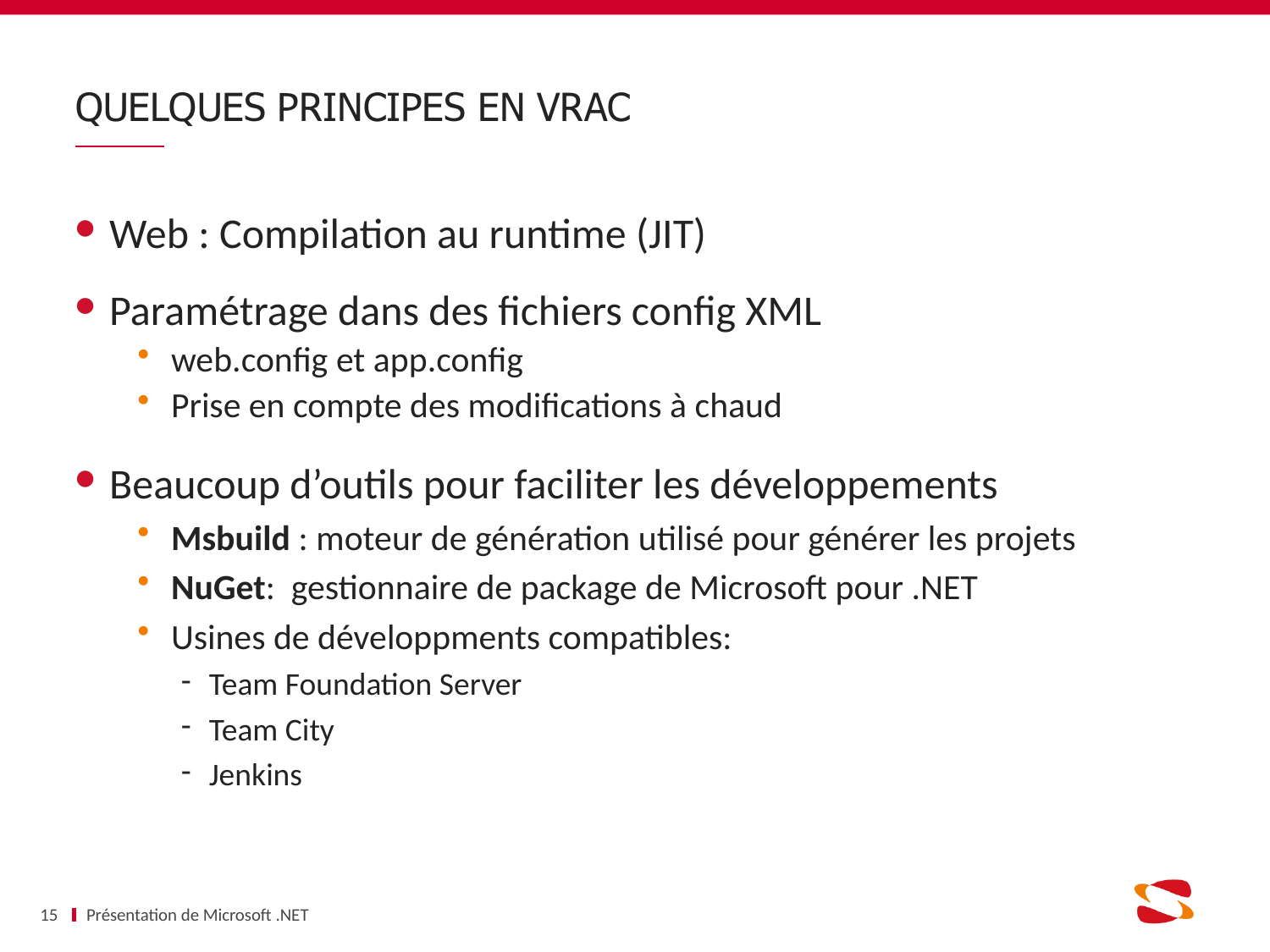

# Quelques principes en vrac
Web : Compilation au runtime (JIT)
Paramétrage dans des fichiers config XML
web.config et app.config
Prise en compte des modifications à chaud
Beaucoup d’outils pour faciliter les développements
Msbuild : moteur de génération utilisé pour générer les projets
NuGet:  gestionnaire de package de Microsoft pour .NET
Usines de développments compatibles:
Team Foundation Server
Team City
Jenkins

15
Présentation de Microsoft .NET